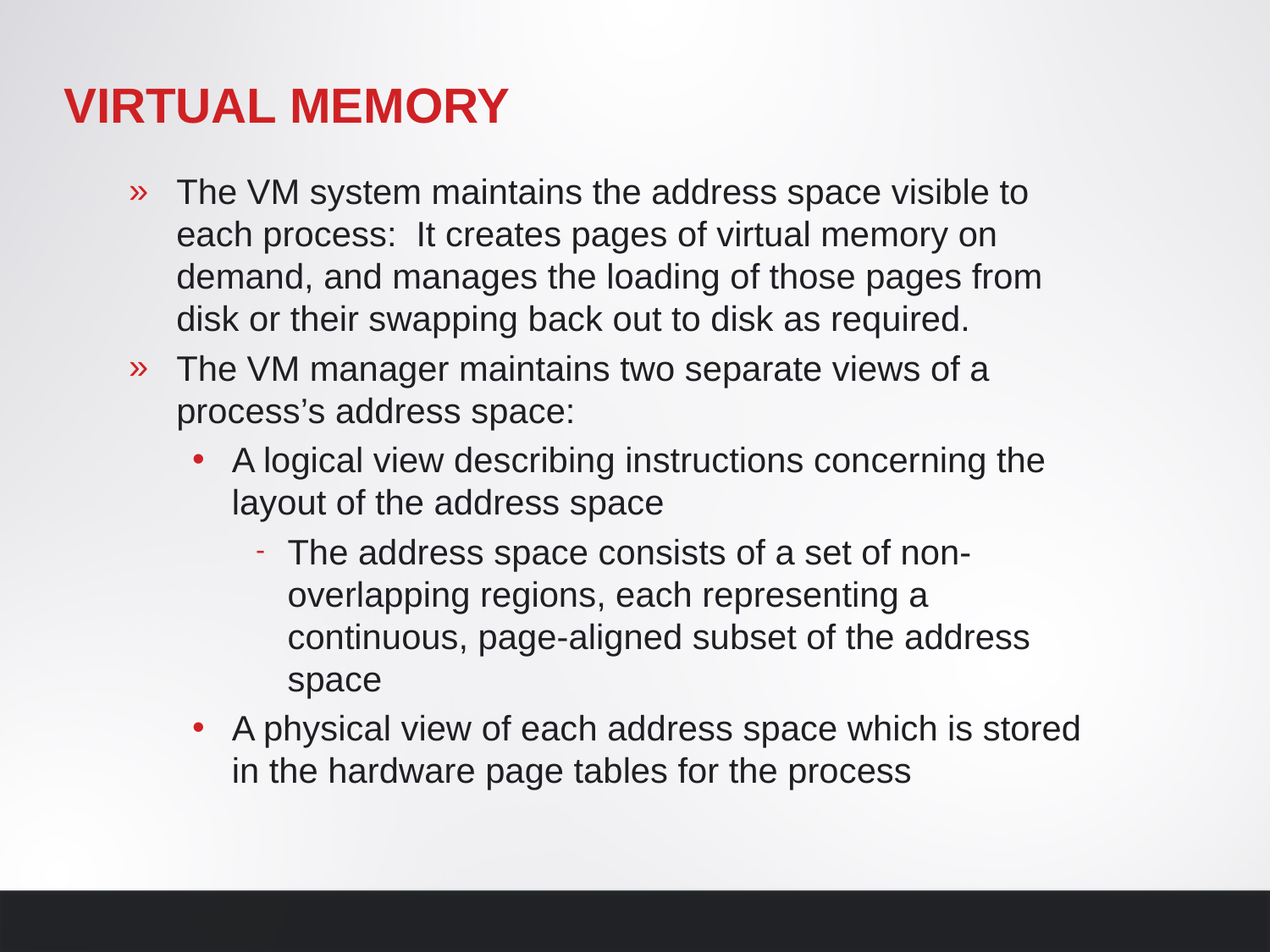

# Virtual Memory
The VM system maintains the address space visible to each process:  It creates pages of virtual memory on demand, and manages the loading of those pages from disk or their swapping back out to disk as required.
The VM manager maintains two separate views of a process’s address space:
A logical view describing instructions concerning the layout of the address space
The address space consists of a set of non-overlapping regions, each representing a continuous, page-aligned subset of the address space
A physical view of each address space which is stored in the hardware page tables for the process